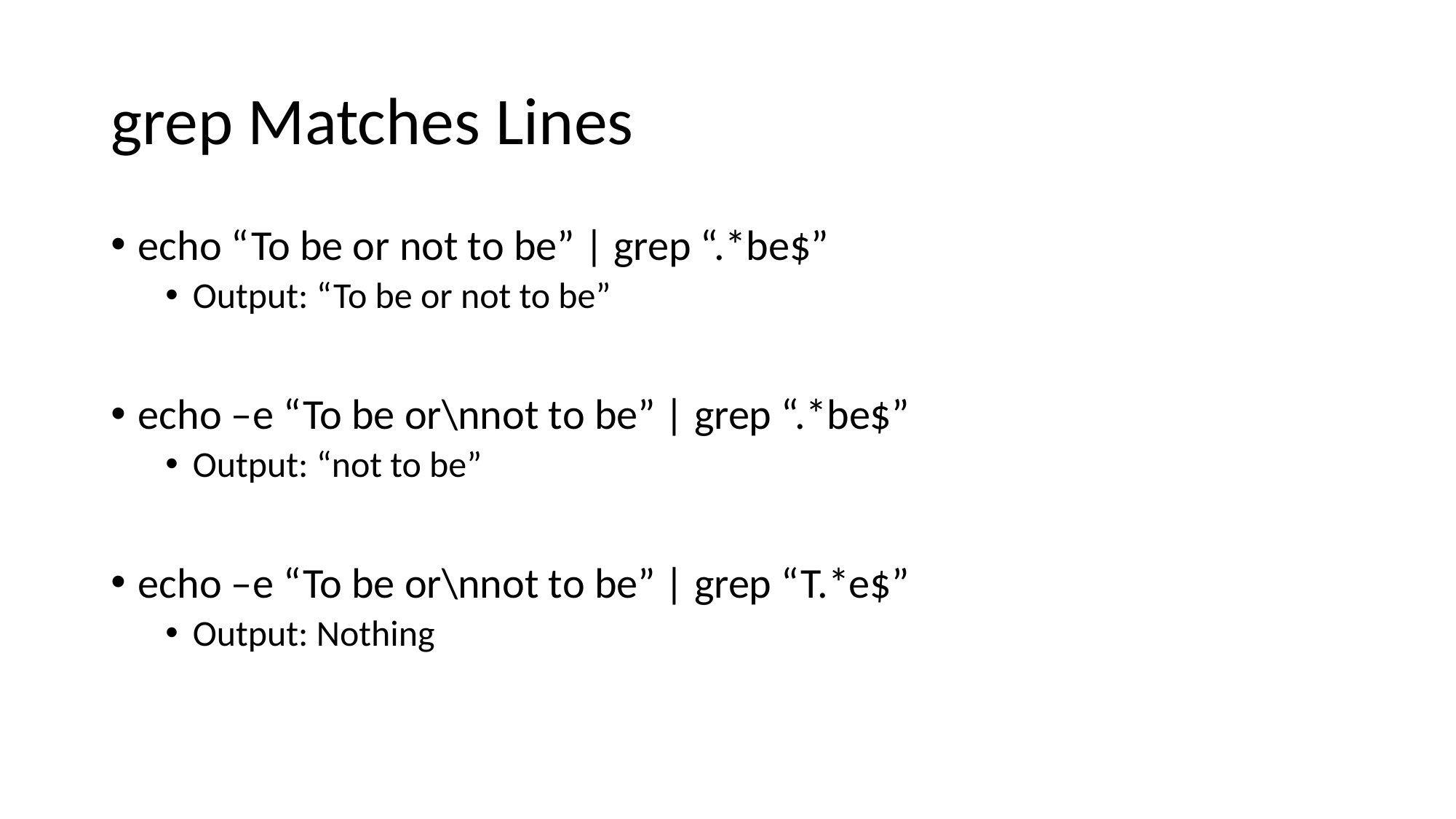

# grep Matches Lines
echo “To be or not to be” | grep “.*be$”
Output: “To be or not to be”

echo –e “To be or\nnot to be” | grep “.*be$”
Output: “not to be”

echo –e “To be or\nnot to be” | grep “T.*e$”
Output: Nothing